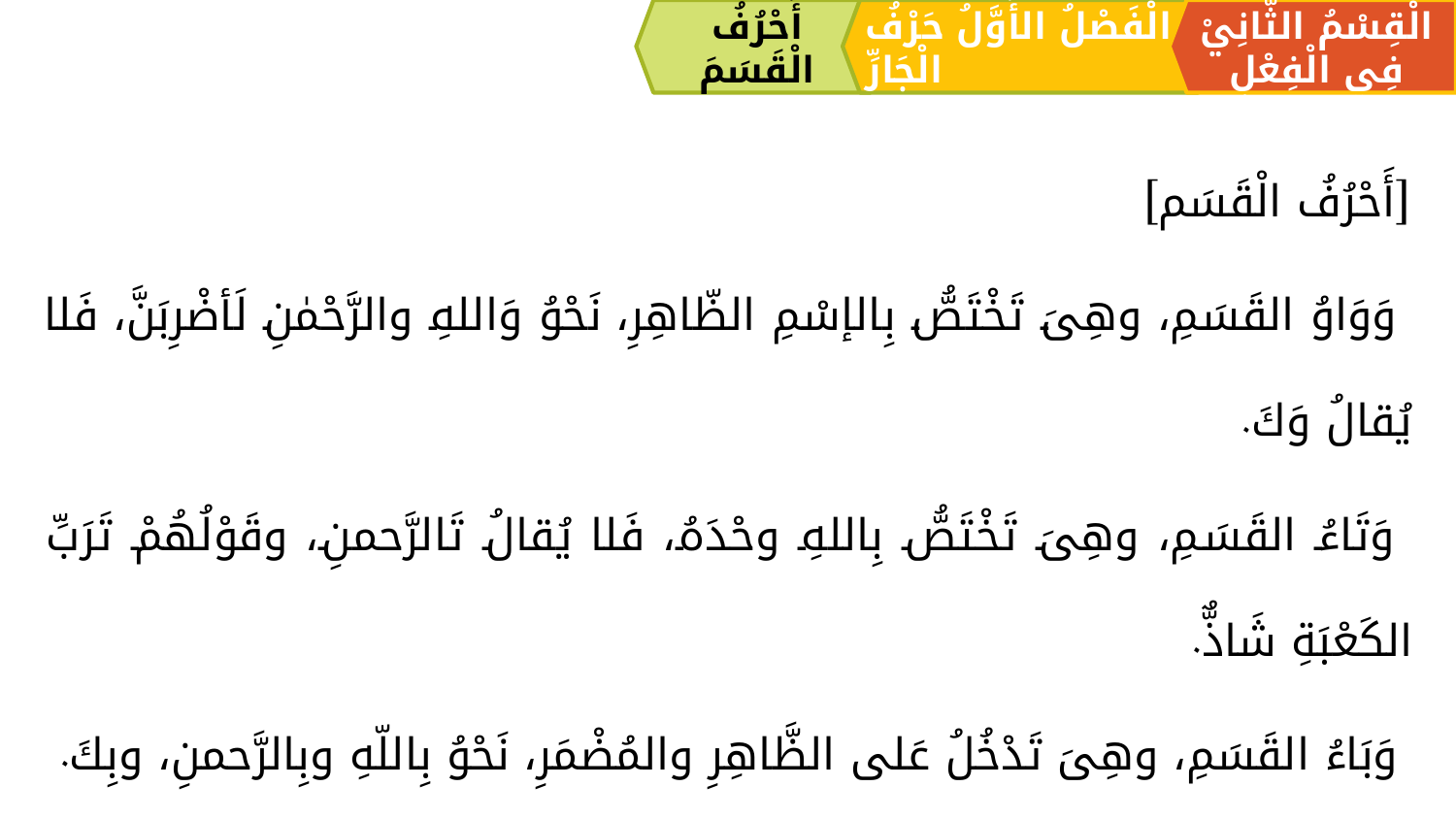

أَحْرُفُ الْقَسَمَ
الْقِسْمُ الثَّانِيْ فِي الْفِعْلِ
الْفَصْلُ الأَوَّلُ حَرْفُ الْجَارِّ
[أَحْرُفُ الْقَسَم]
 وَوَاوُ القَسَمِ، وهِىَ تَخْتَصُّ بِالإسْمِ الظّاهِرِ، نَحْوُ وَاللهِ والرَّحْمٰنِ لَأضْرِبَنَّ، فَلا يُقالُ وَكَ.
 وَتَاءُ القَسَمِ، وهِىَ تَخْتَصُّ بِاللهِ وحْدَهُ، فَلا يُقالُ تَالرَّحمنِ، وقَوْلُهُمْ تَرَبِّ الكَعْبَةِ شَاذٌّ.
 وَبَاءُ القَسَمِ، وهِىَ تَدْخُلُ عَلى الظَّاهِرِ والمُضْمَرِ، نَحْوُ بِاللّهِ وبِالرَّحمنِ، وبِكَ.